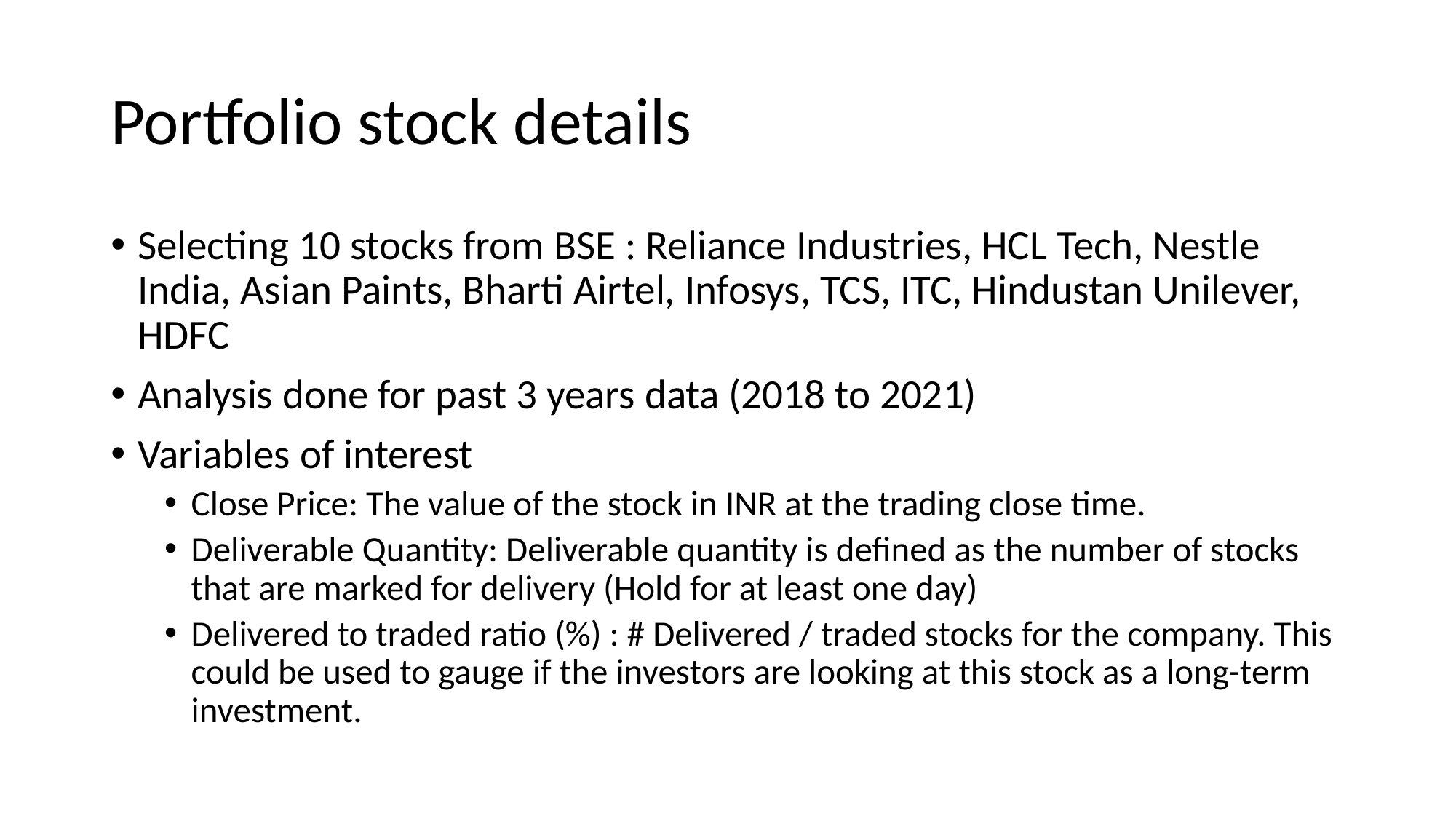

# Portfolio stock details
Selecting 10 stocks from BSE : Reliance Industries, HCL Tech, Nestle India, Asian Paints, Bharti Airtel, Infosys, TCS, ITC, Hindustan Unilever, HDFC
Analysis done for past 3 years data (2018 to 2021)
Variables of interest
Close Price: The value of the stock in INR at the trading close time.
Deliverable Quantity: Deliverable quantity is defined as the number of stocks that are marked for delivery (Hold for at least one day)
Delivered to traded ratio (%) : # Delivered / traded stocks for the company. This could be used to gauge if the investors are looking at this stock as a long-term investment.